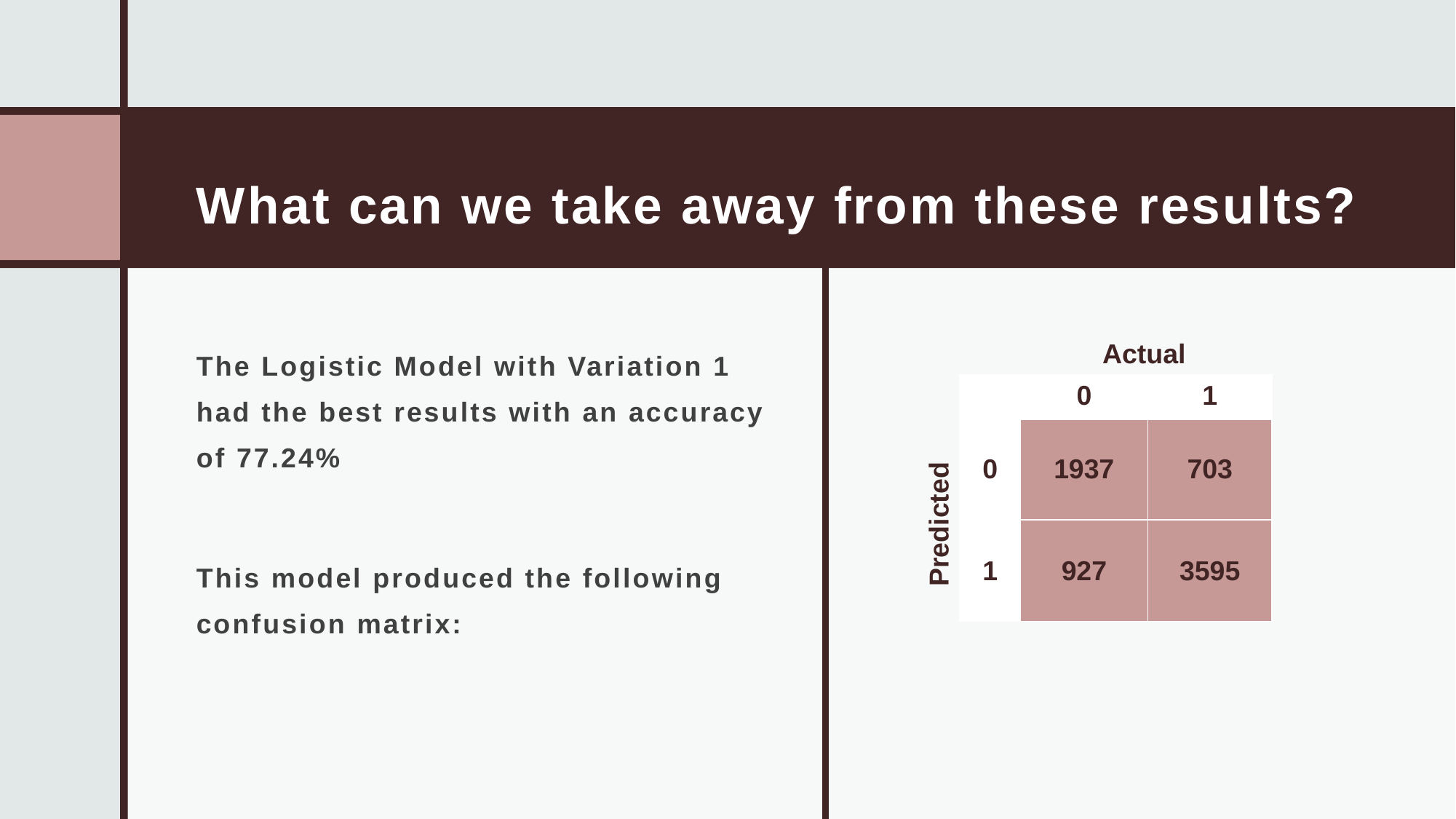

# What can we take away from these results?

The Logistic Model with Variation 1 had the best results with an accuracy of 77.24%

This model produced the following confusion matrix:
Actual
|  | 0 | 1 |
| --- | --- | --- |
| 0 | 1937 | 703 |
| 1 | 927 | 3595 |

Predicted